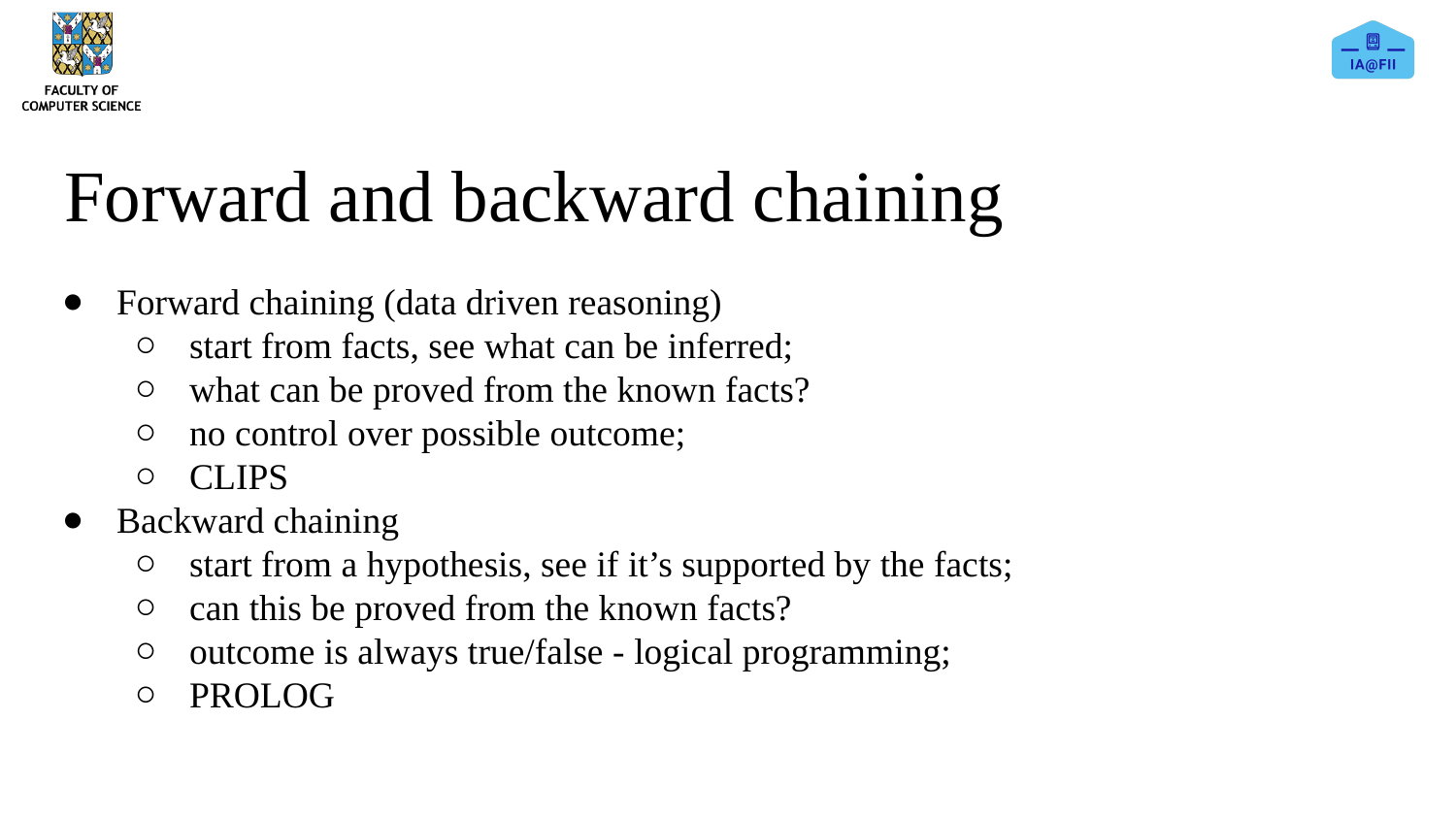

# Forward and backward chaining
Forward chaining (data driven reasoning)
start from facts, see what can be inferred;
what can be proved from the known facts?
no control over possible outcome;
CLIPS
Backward chaining
start from a hypothesis, see if it’s supported by the facts;
can this be proved from the known facts?
outcome is always true/false - logical programming;
PROLOG